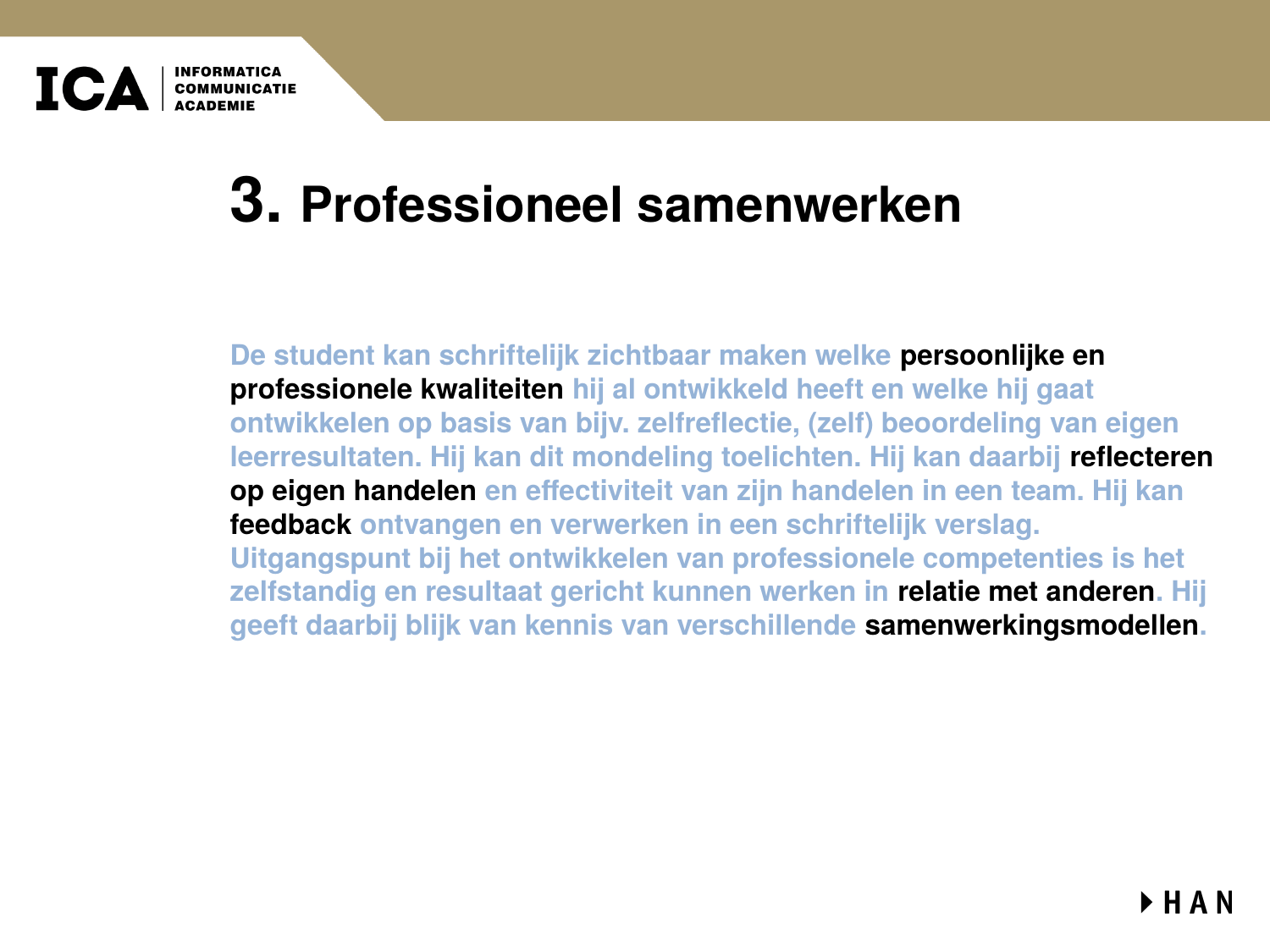

# 3. Professioneel samenwerken
De student kan schriftelijk zichtbaar maken welke persoonlijke en professionele kwaliteiten hij al ontwikkeld heeft en welke hij gaat ontwikkelen op basis van bijv. zelfreflectie, (zelf) beoordeling van eigen leerresultaten. Hij kan dit mondeling toelichten. Hij kan daarbij reflecteren op eigen handelen en effectiviteit van zijn handelen in een team. Hij kan feedback ontvangen en verwerken in een schriftelijk verslag. Uitgangspunt bij het ontwikkelen van professionele competenties is het zelfstandig en resultaat gericht kunnen werken in relatie met anderen. Hij geeft daarbij blijk van kennis van verschillende samenwerkingsmodellen.